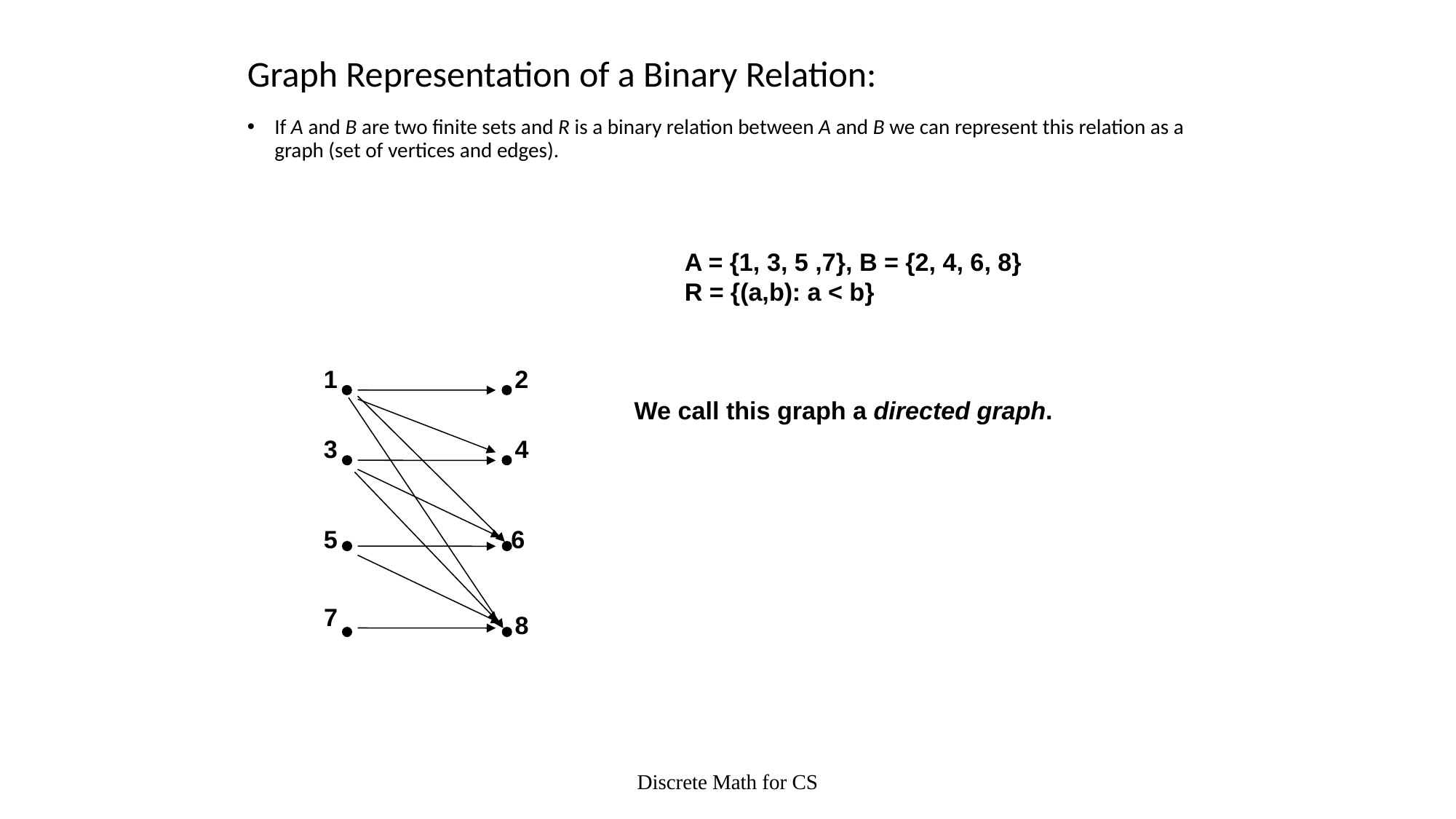

# Graph Representation of a Binary Relation:
If A and B are two finite sets and R is a binary relation between A and B we can represent this relation as a graph (set of vertices and edges).
A = {1, 3, 5 ,7}, B = {2, 4, 6, 8}
R = {(a,b): a < b}
1
2

We call this graph a directed graph.

3
4

5
6

7
8

Discrete Math for CS